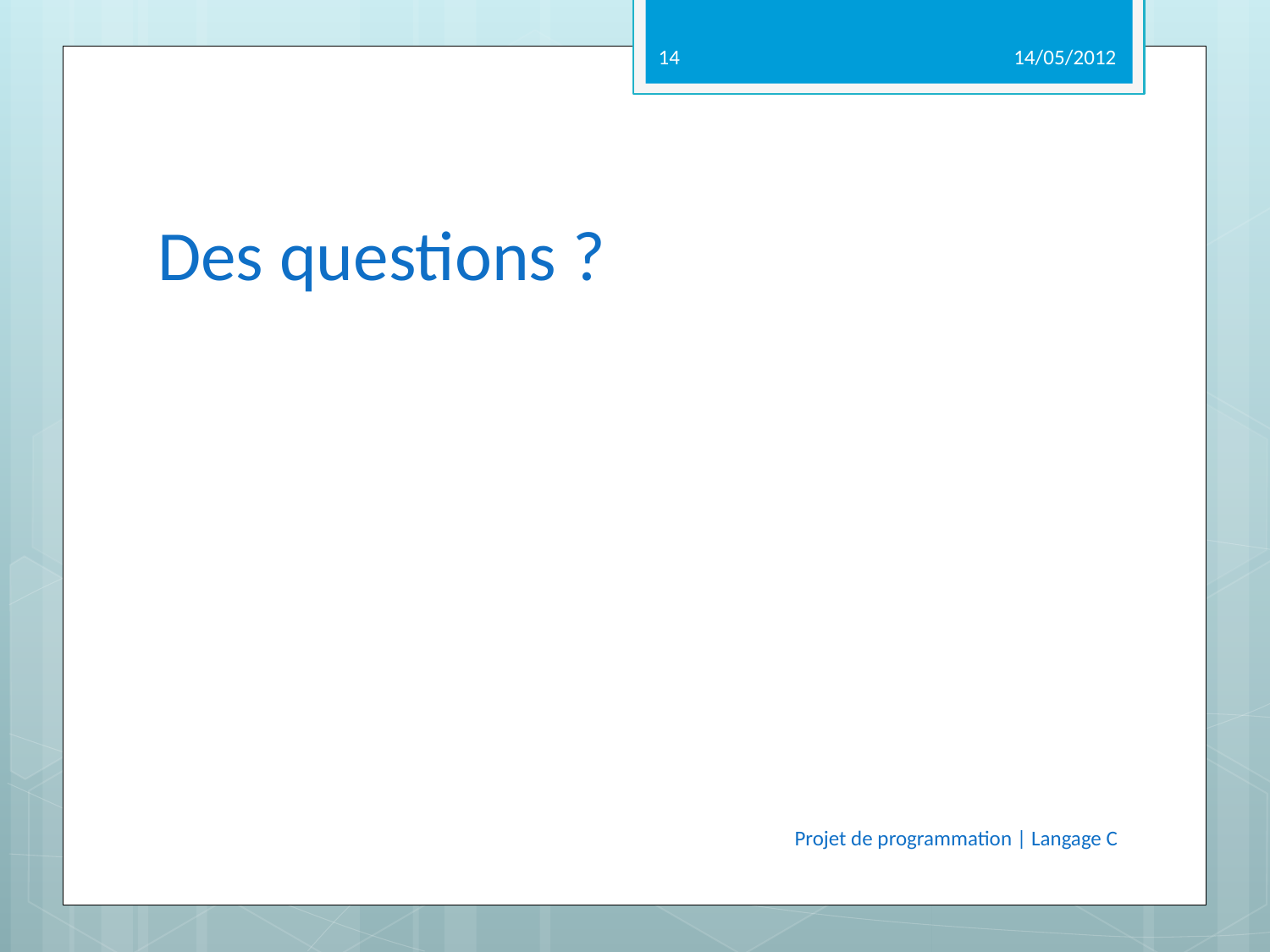

14
14/05/2012
# Des questions ?

Projet de programmation | Langage C